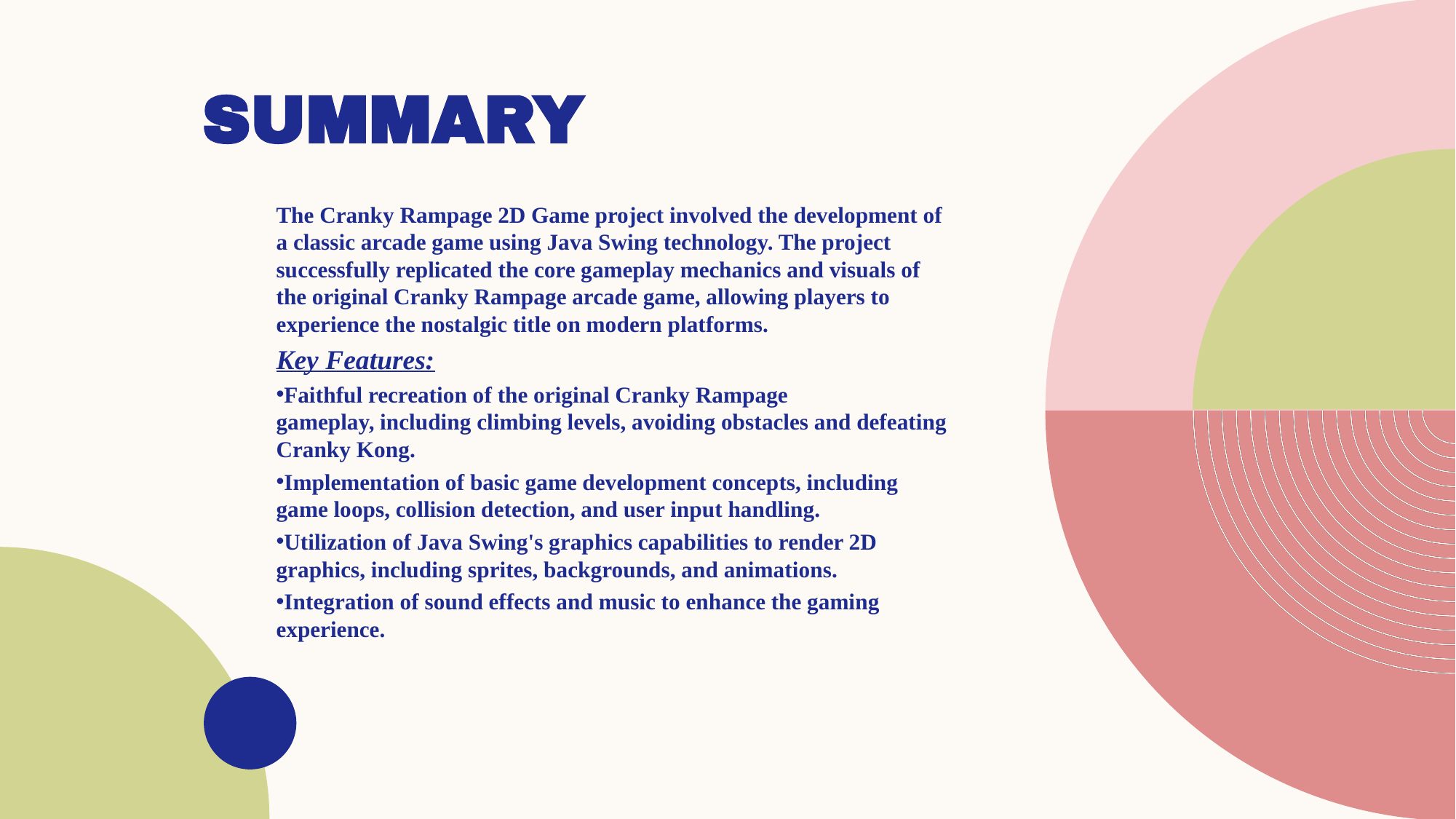

# SUMMARY
The Cranky Rampage 2D Game project involved the development of a classic arcade game using Java Swing technology. The project successfully replicated the core gameplay mechanics and visuals of the original Cranky Rampage arcade game, allowing players to experience the nostalgic title on modern platforms.
Key Features:
Faithful recreation of the original Cranky Rampage gameplay, including climbing levels, avoiding obstacles and defeating Cranky Kong.
Implementation of basic game development concepts, including game loops, collision detection, and user input handling.
Utilization of Java Swing's graphics capabilities to render 2D graphics, including sprites, backgrounds, and animations.
Integration of sound effects and music to enhance the gaming experience.